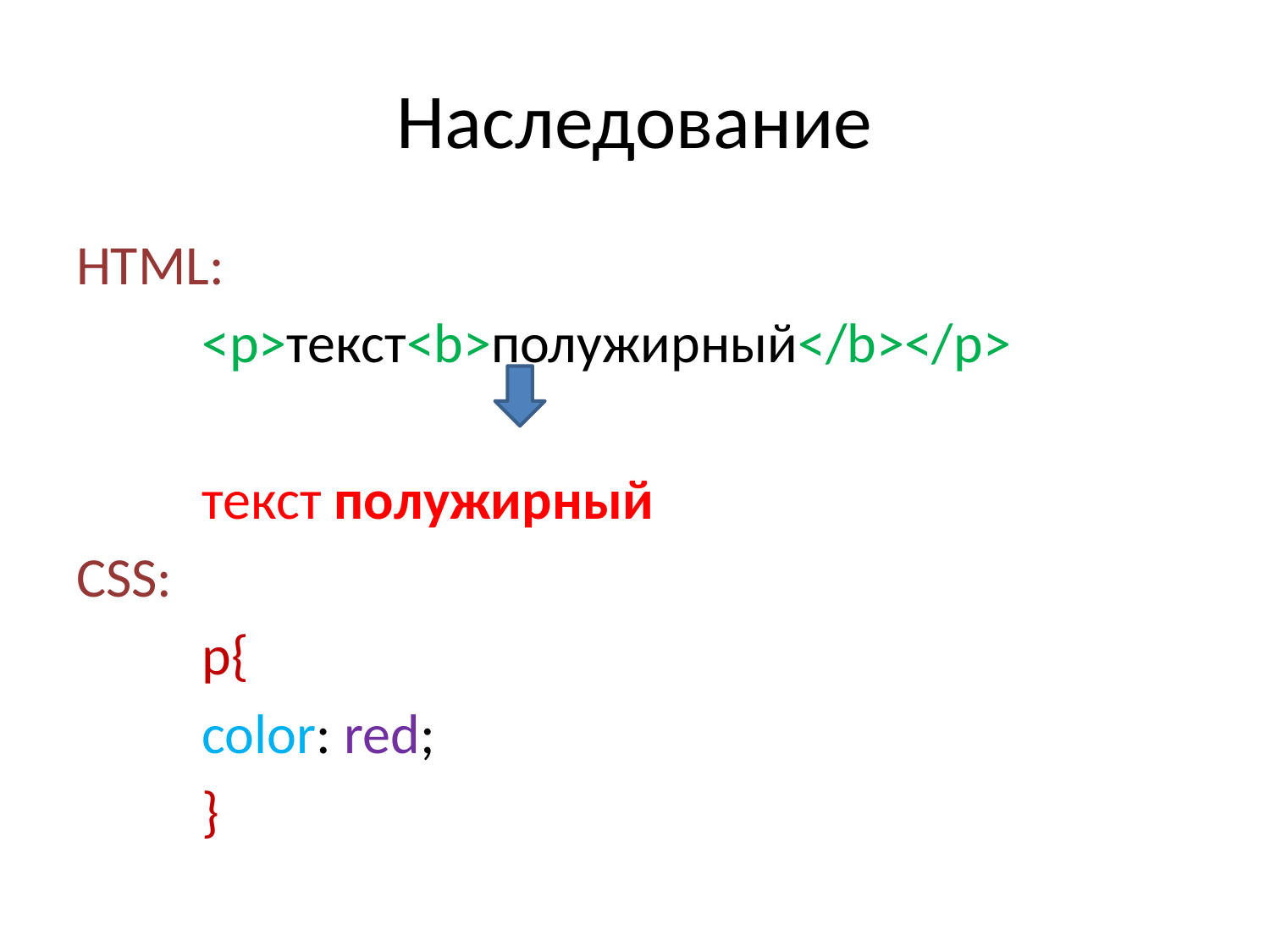

# Наследование
HTML:
	<p>текст<b>полужирный</b></p>

		текст полужирный
CSS:
	p{
		color: red;
		}